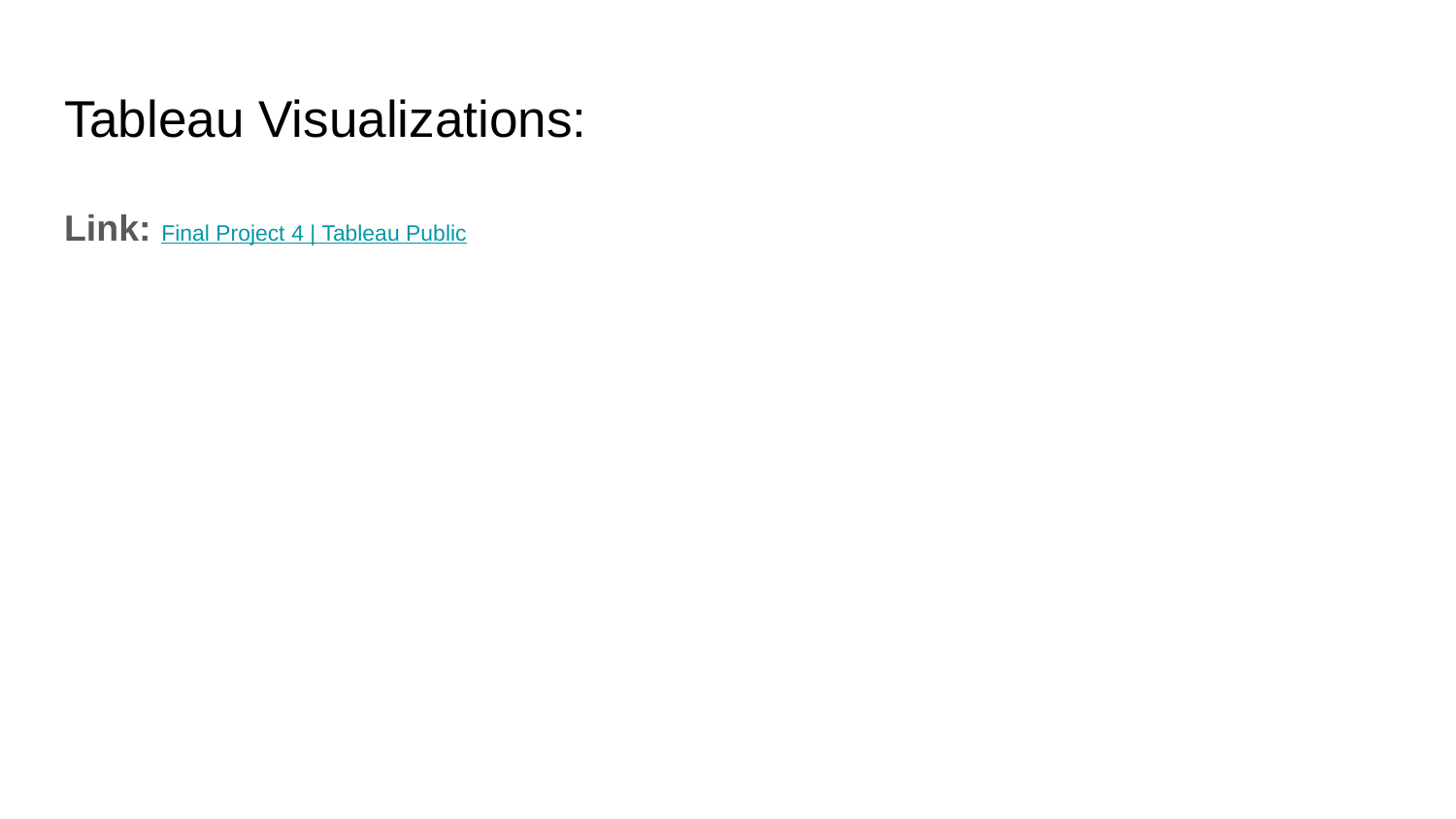

# Tableau Visualizations:
Link: Final Project 4 | Tableau Public